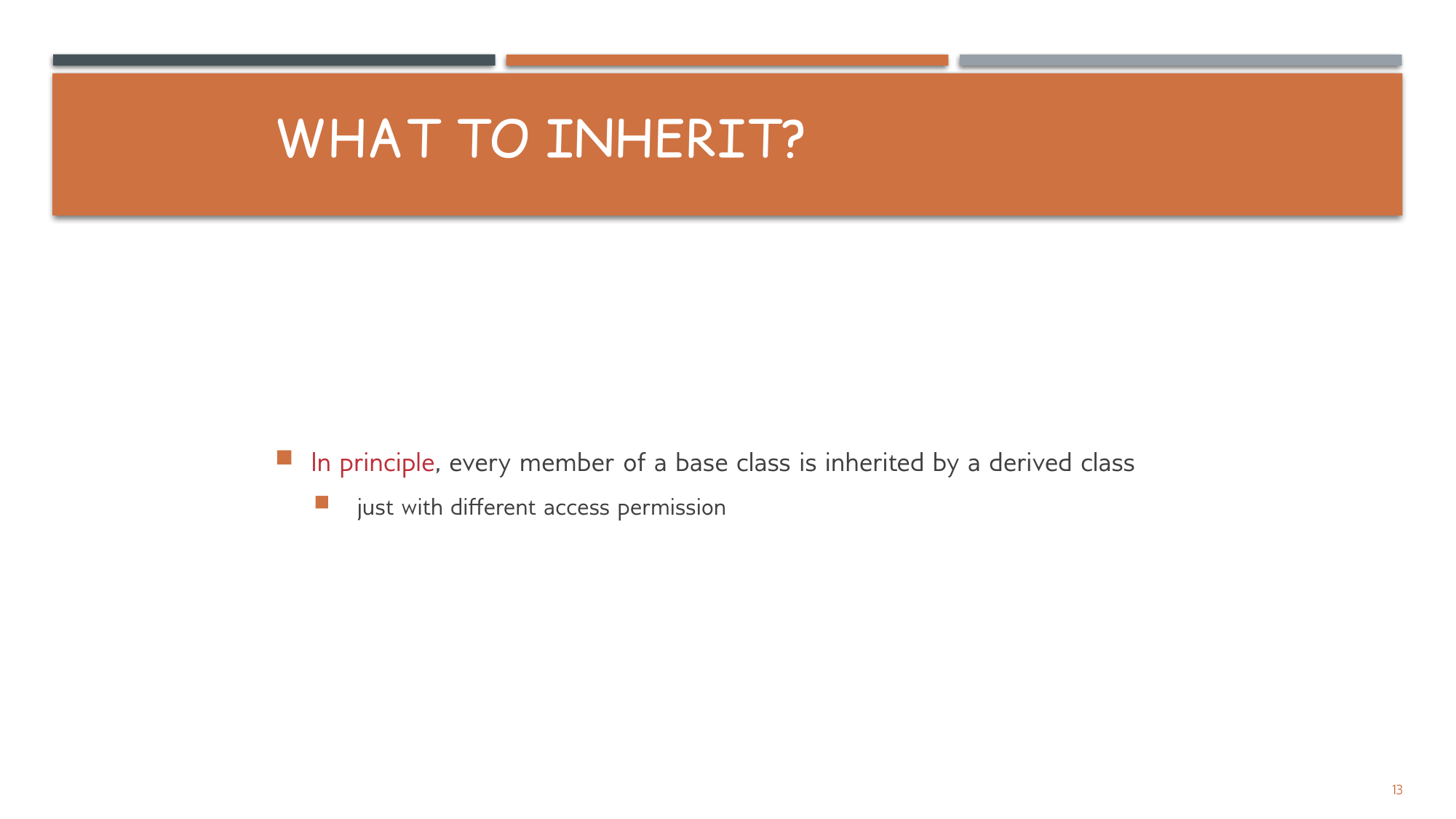

# What to inherit?
In principle, every member of a base class is inherited by a derived class
 just with different access permission
13